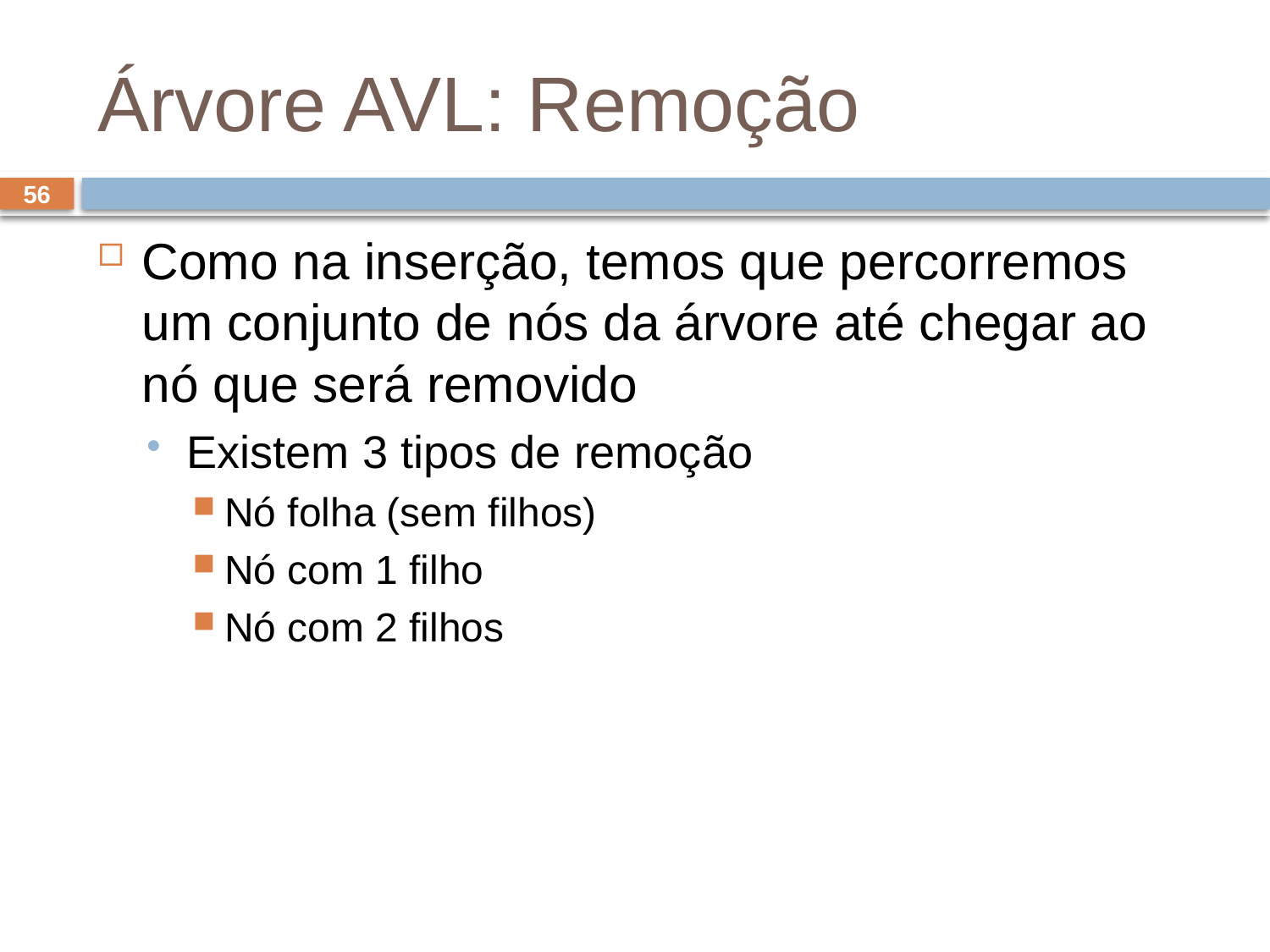

# Árvore AVL: Remoção
56
Como na inserção, temos que percorremos um conjunto de nós da árvore até chegar ao nó que será removido
Existem 3 tipos de remoção
Nó folha (sem filhos)
Nó com 1 filho
Nó com 2 filhos